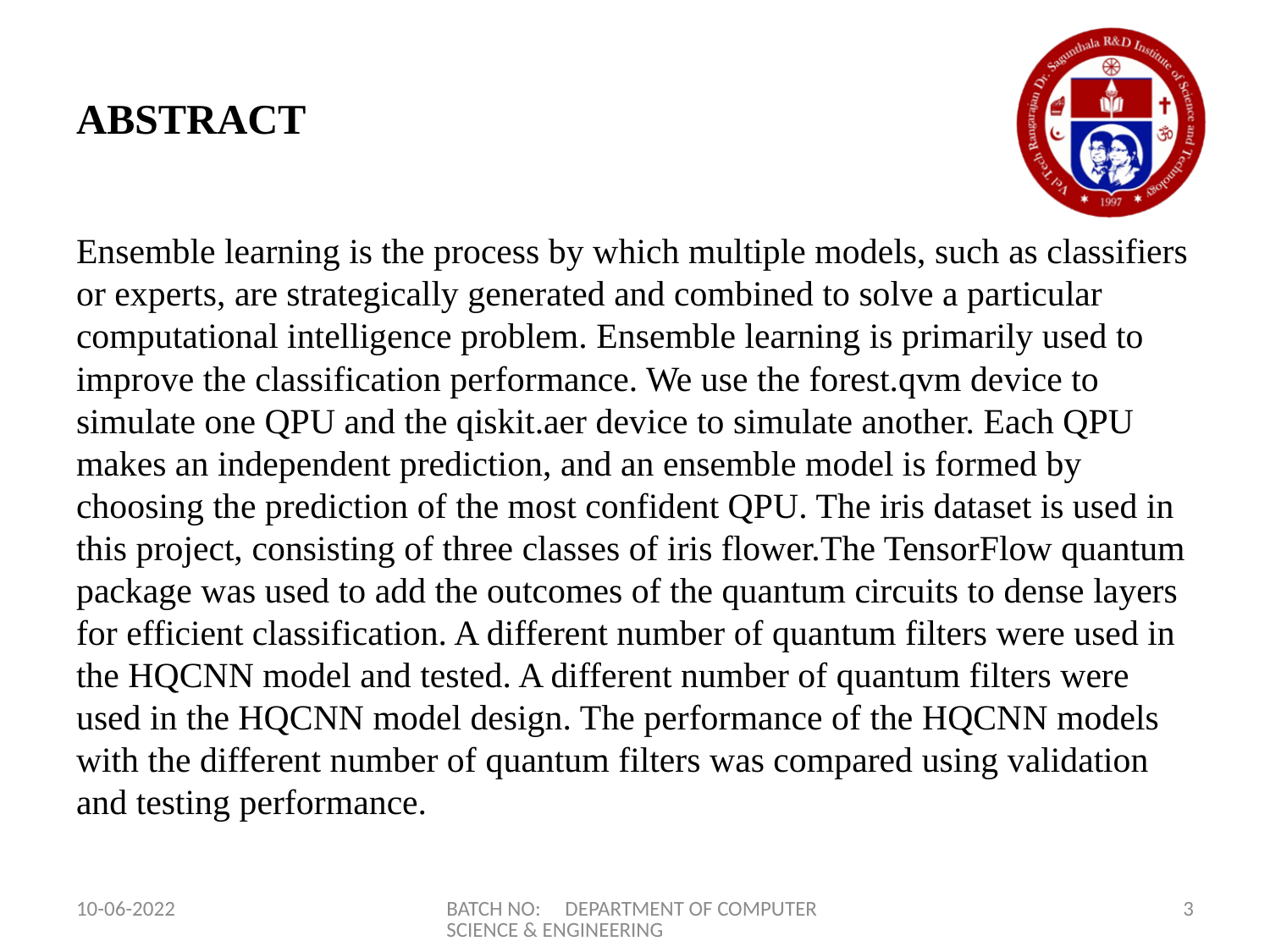

# ABSTRACT
Ensemble learning is the process by which multiple models, such as classifiers or experts, are strategically generated and combined to solve a particular computational intelligence problem. Ensemble learning is primarily used to improve the classification performance. We use the forest.qvm device to simulate one QPU and the qiskit.aer device to simulate another. Each QPU makes an independent prediction, and an ensemble model is formed by choosing the prediction of the most confident QPU. The iris dataset is used in this project, consisting of three classes of iris flower.The TensorFlow quantum package was used to add the outcomes of the quantum circuits to dense layers for efficient classification. A different number of quantum filters were used in the HQCNN model and tested. A different number of quantum filters were used in the HQCNN model design. The performance of the HQCNN models with the different number of quantum filters was compared using validation and testing performance.

10-06-2022
BATCH NO:     DEPARTMENT OF COMPUTER SCIENCE & ENGINEERING
3